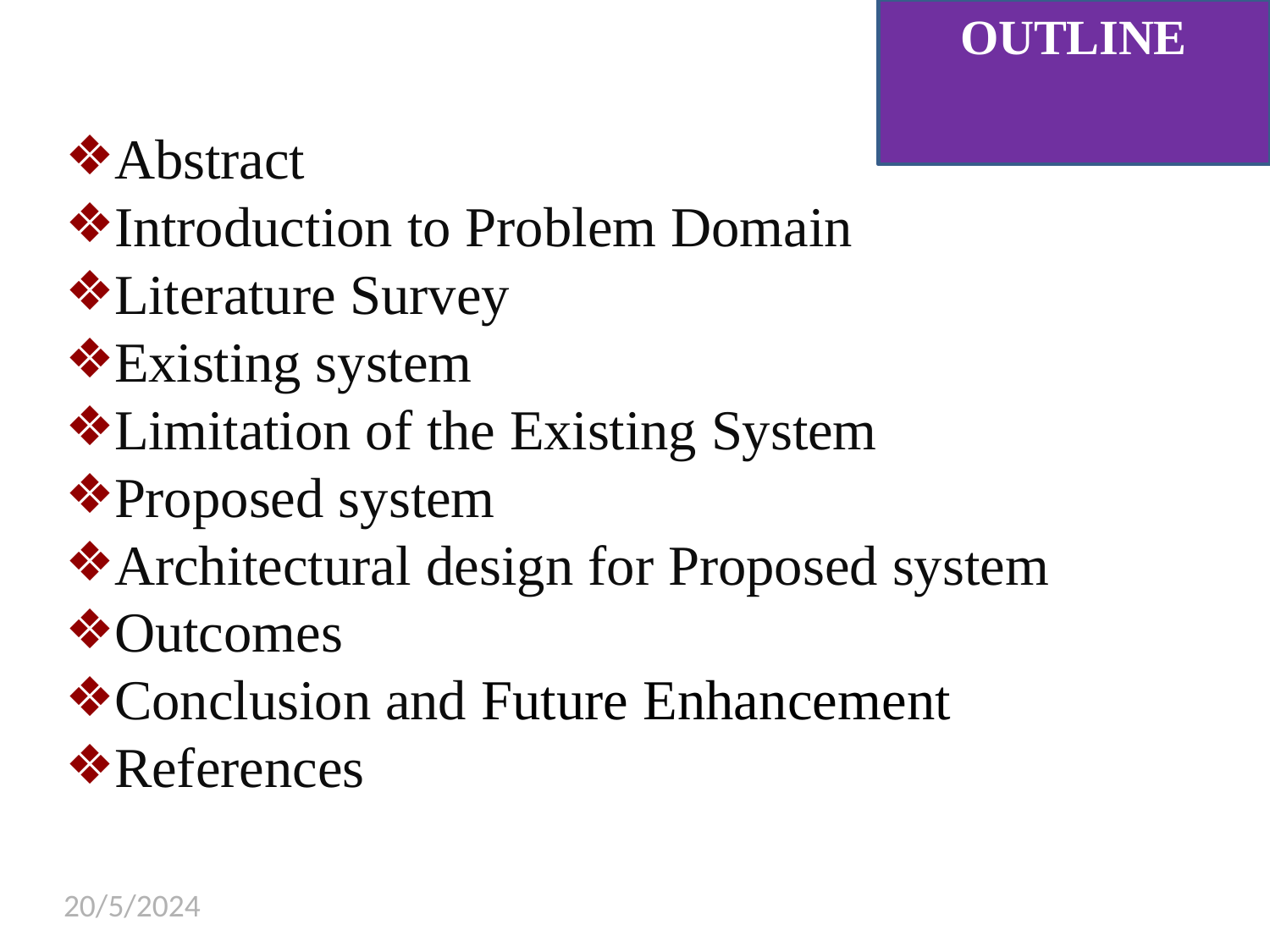

# OUTLINE

Abstract
Introduction to Problem Domain
Literature Survey
Existing system
Limitation of the Existing System
Proposed system
Architectural design for Proposed system
Outcomes
Conclusion and Future Enhancement
References
20/5/2024
2